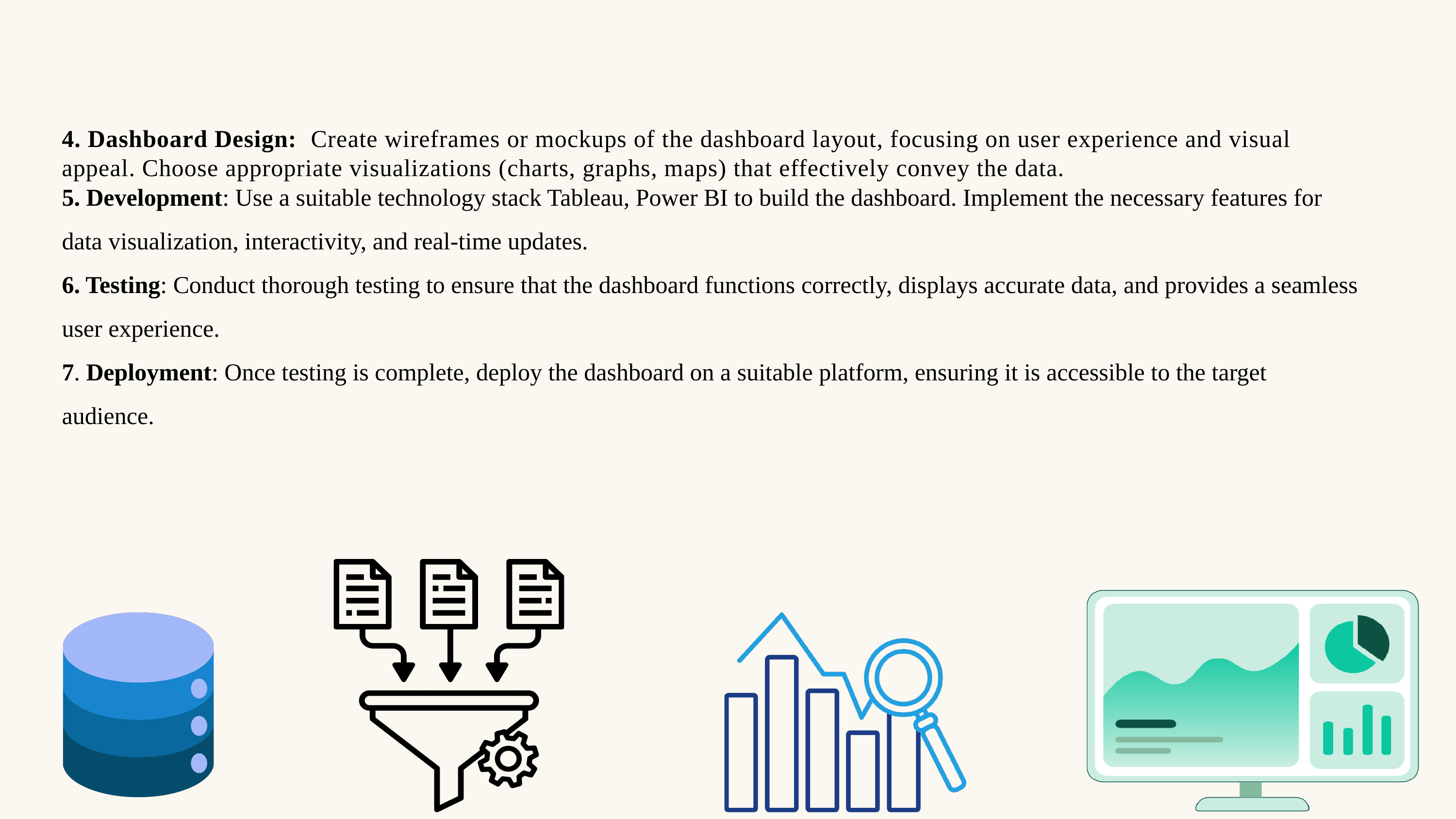

4. Dashboard Design:  Create wireframes or mockups of the dashboard layout, focusing on user experience and visual appeal. Choose appropriate visualizations (charts, graphs, maps) that effectively convey the data.
5. Development: Use a suitable technology stack Tableau, Power BI to build the dashboard. Implement the necessary features for data visualization, interactivity, and real-time updates.
6. Testing: Conduct thorough testing to ensure that the dashboard functions correctly, displays accurate data, and provides a seamless user experience.
7. Deployment: Once testing is complete, deploy the dashboard on a suitable platform, ensuring it is accessible to the target audience.